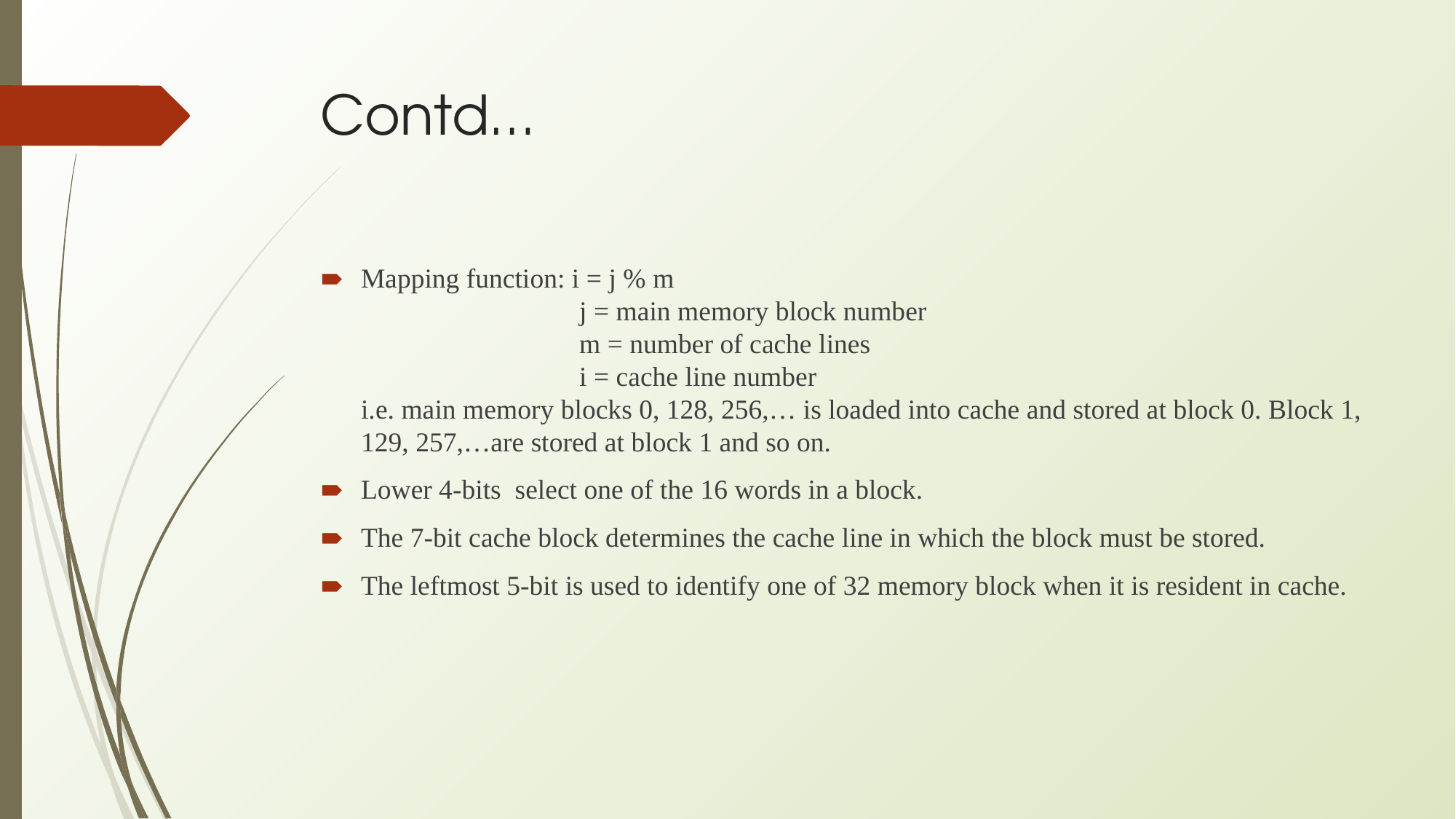

# Contd…
Mapping function: i = j % m
		j = main memory block number
		m = number of cache lines
		i = cache line number
i.e. main memory blocks 0, 128, 256,… is loaded into cache and stored at block 0. Block 1, 129, 257,…are stored at block 1 and so on.
Lower 4-bits  select one of the 16 words in a block.
The 7-bit cache block determines the cache line in which the block must be stored.
The leftmost 5-bit is used to identify one of 32 memory block when it is resident in cache.